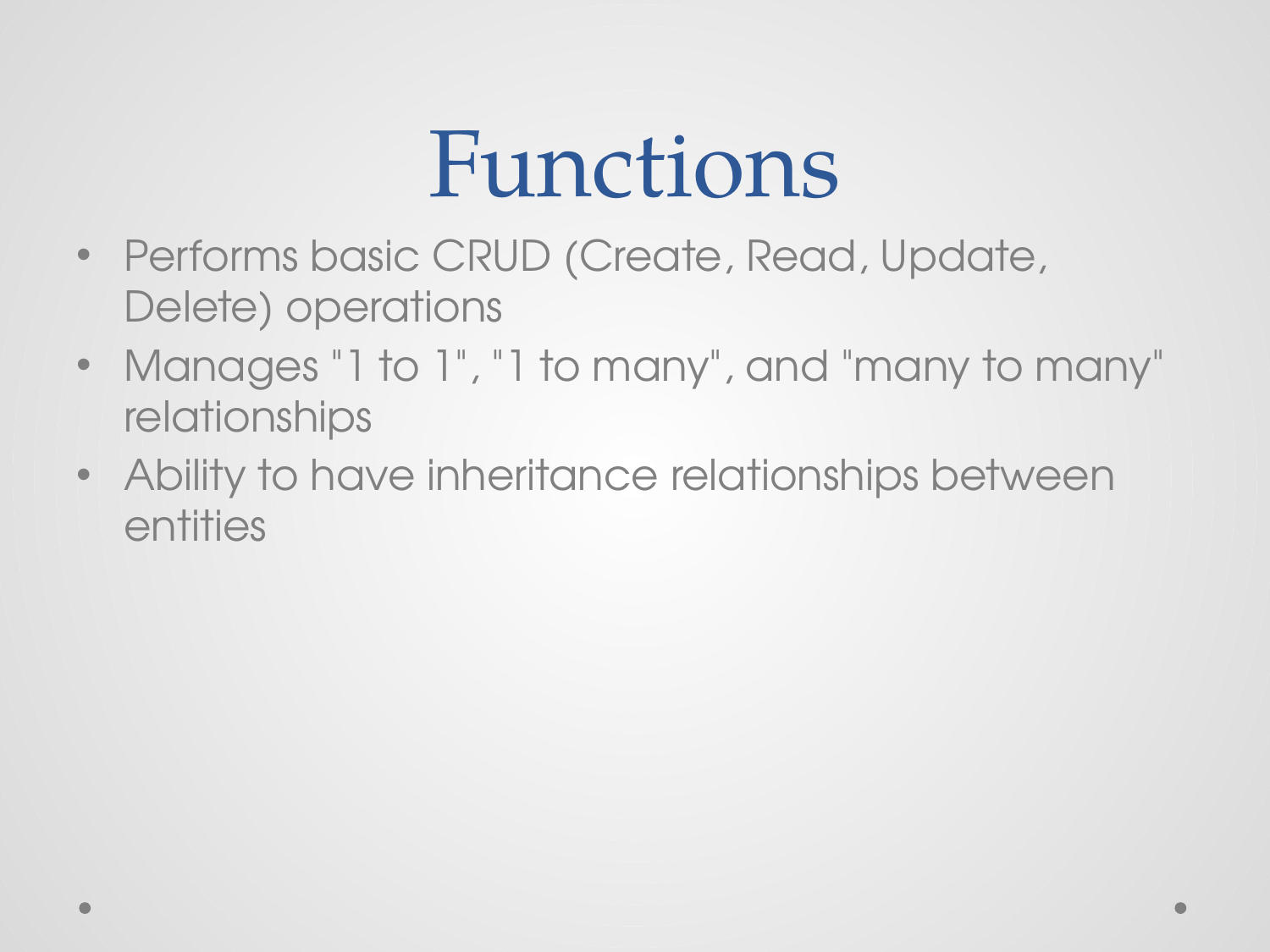

# Functions
Performs basic CRUD (Create, Read, Update, Delete) operations
Manages "1 to 1", "1 to many", and "many to many" relationships
Ability to have inheritance relationships between entities